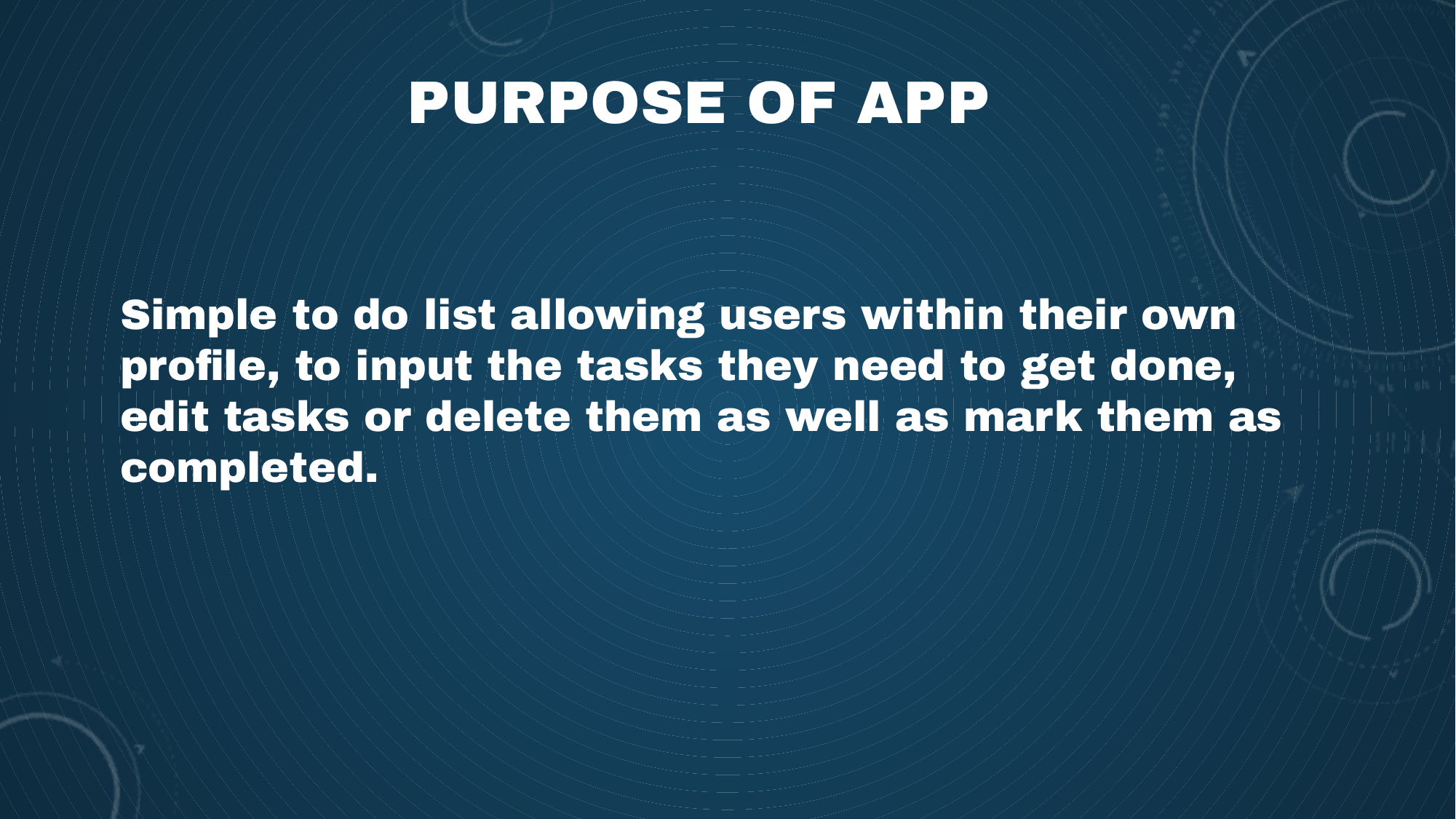

Purpose of app
Simple to do list allowing users within their own profile, to input the tasks they need to get done, edit tasks or delete them as well as mark them as completed.